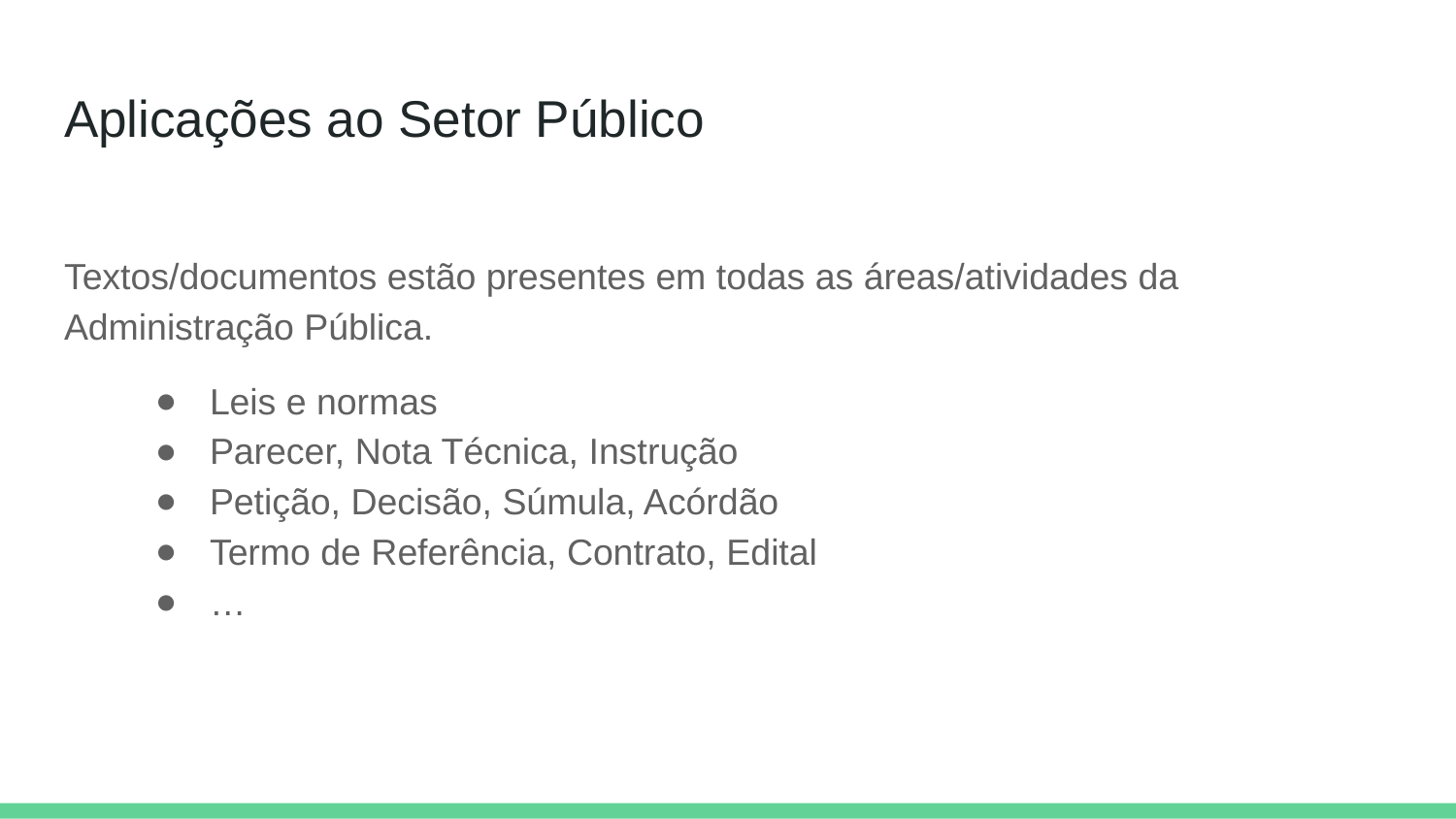

# Aplicações ao Setor Público
Textos/documentos estão presentes em todas as áreas/atividades da Administração Pública.
Leis e normas
Parecer, Nota Técnica, Instrução
Petição, Decisão, Súmula, Acórdão
Termo de Referência, Contrato, Edital
…